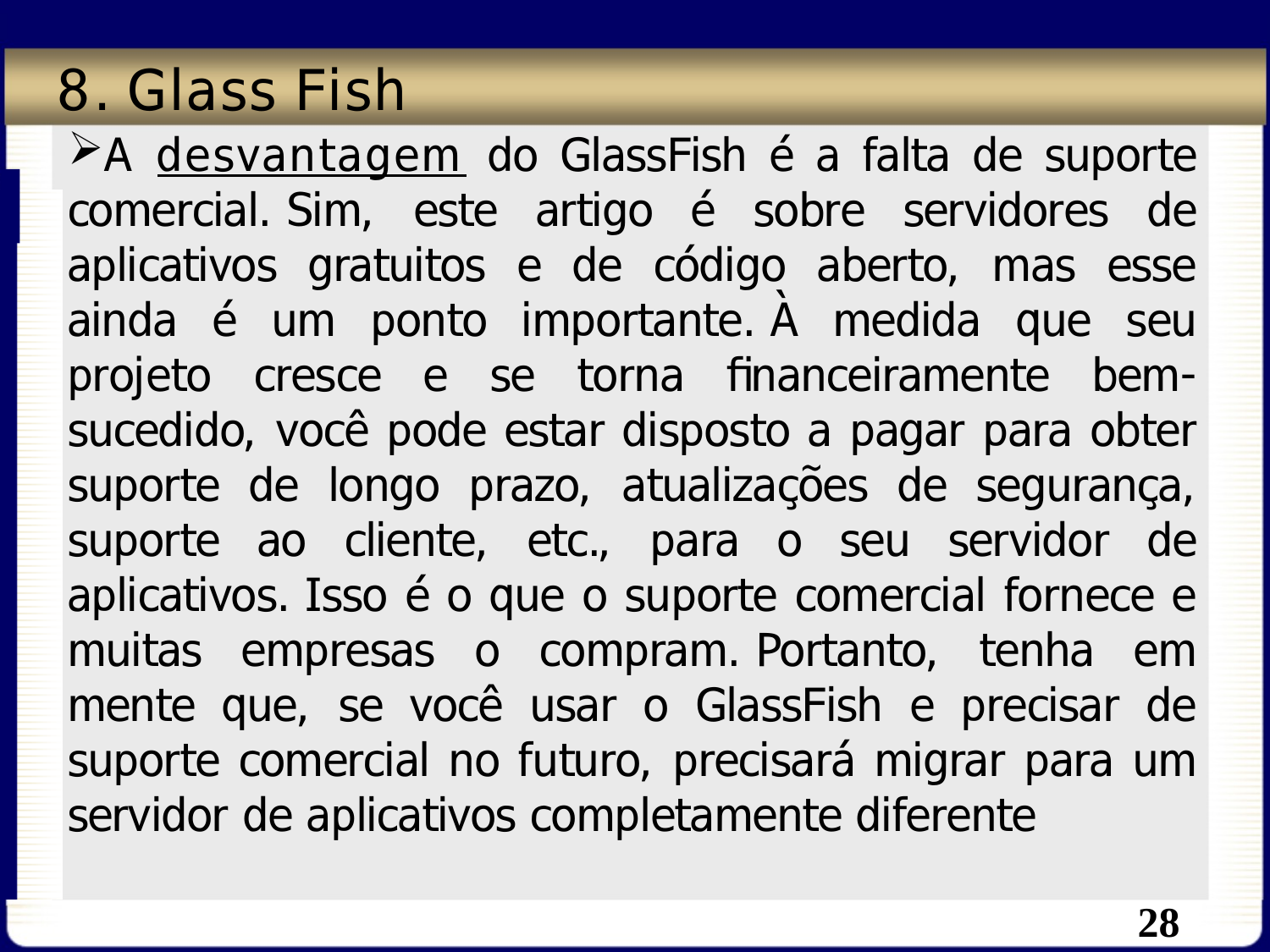

# 8. Glass Fish
A desvantagem do GlassFish é a falta de suporte comercial. Sim, este artigo é sobre servidores de aplicativos gratuitos e de código aberto, mas esse ainda é um ponto importante. À medida que seu projeto cresce e se torna financeiramente bem-sucedido, você pode estar disposto a pagar para obter suporte de longo prazo, atualizações de segurança, suporte ao cliente, etc., para o seu servidor de aplicativos. Isso é o que o suporte comercial fornece e muitas empresas o compram. Portanto, tenha em mente que, se você usar o GlassFish e precisar de suporte comercial no futuro, precisará migrar para um servidor de aplicativos completamente diferente
28